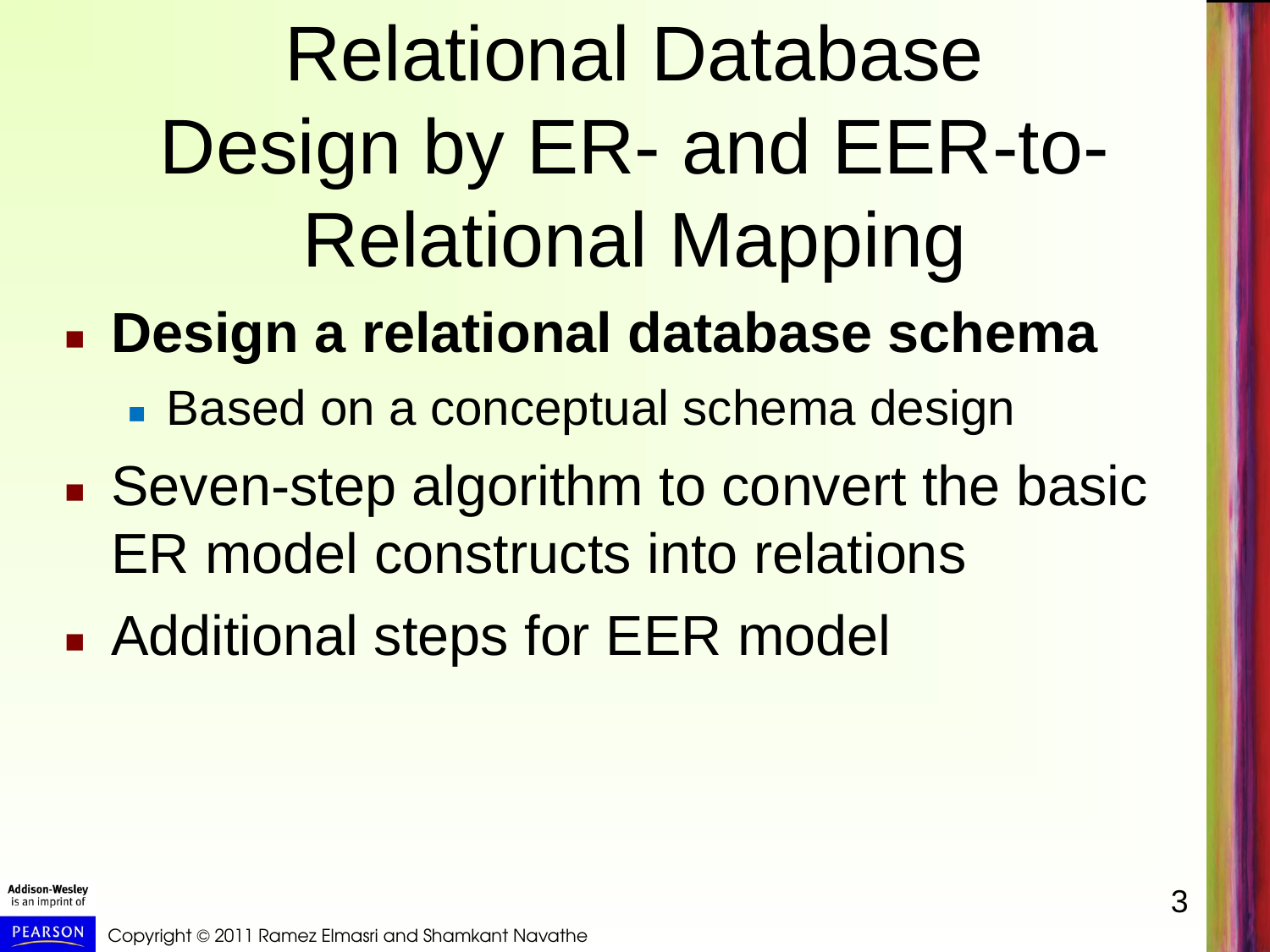

# Relational Database Design by ER- and EER-to-Relational Mapping
Design a relational database schema
Based on a conceptual schema design
Seven-step algorithm to convert the basic ER model constructs into relations
Additional steps for EER model
3